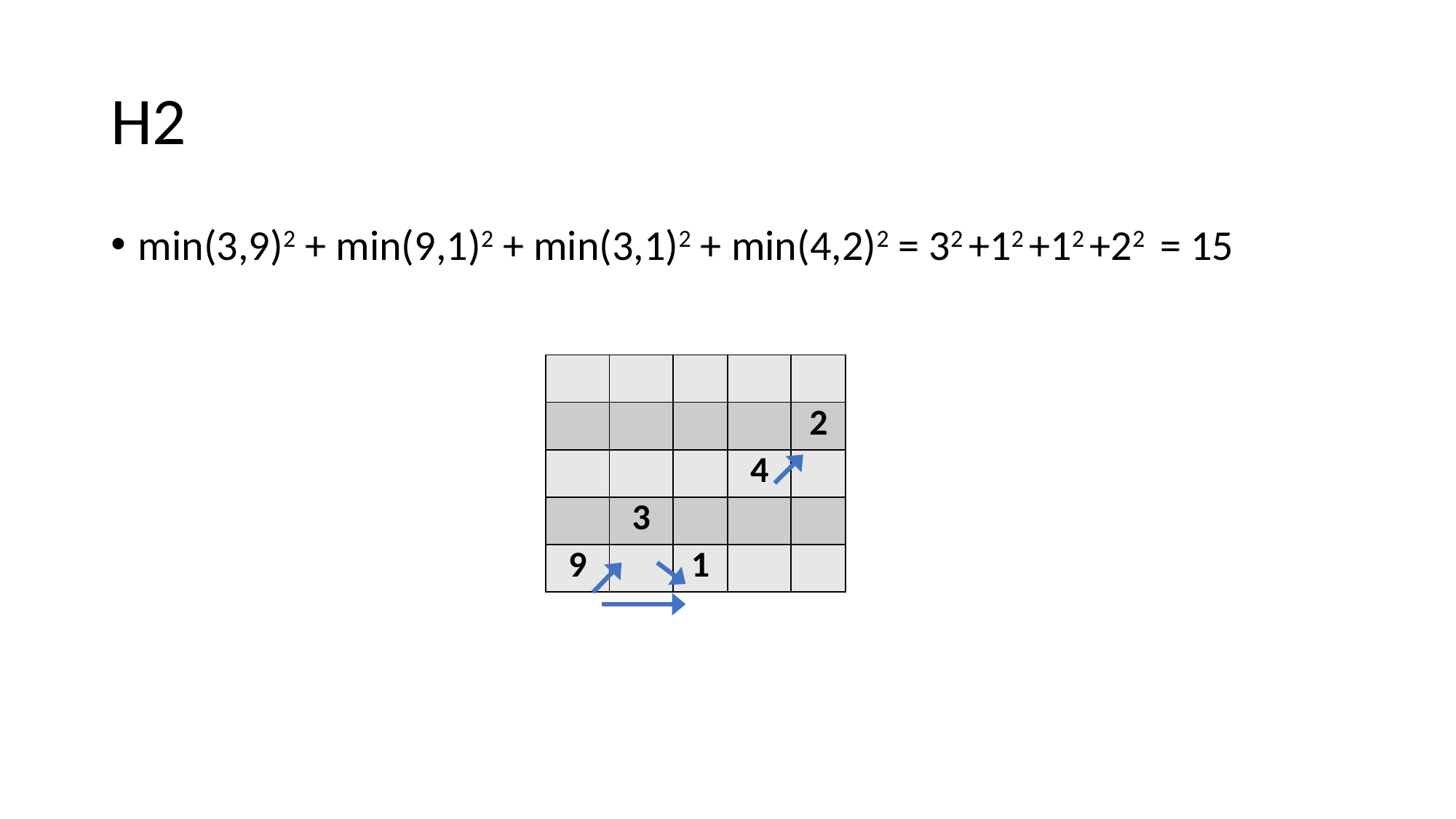

# H2
min(3,9)2 + min(9,1)2 + min(3,1)2 + min(4,2)2 = 32 +12 +12 +22  = 15
|  |  |  |  |  |
| --- | --- | --- | --- | --- |
|  |  |  |  | 2 |
|  |  |  | 4 |  |
|  | 3 |  |  |  |
| 9 |  | 1 |  |  |